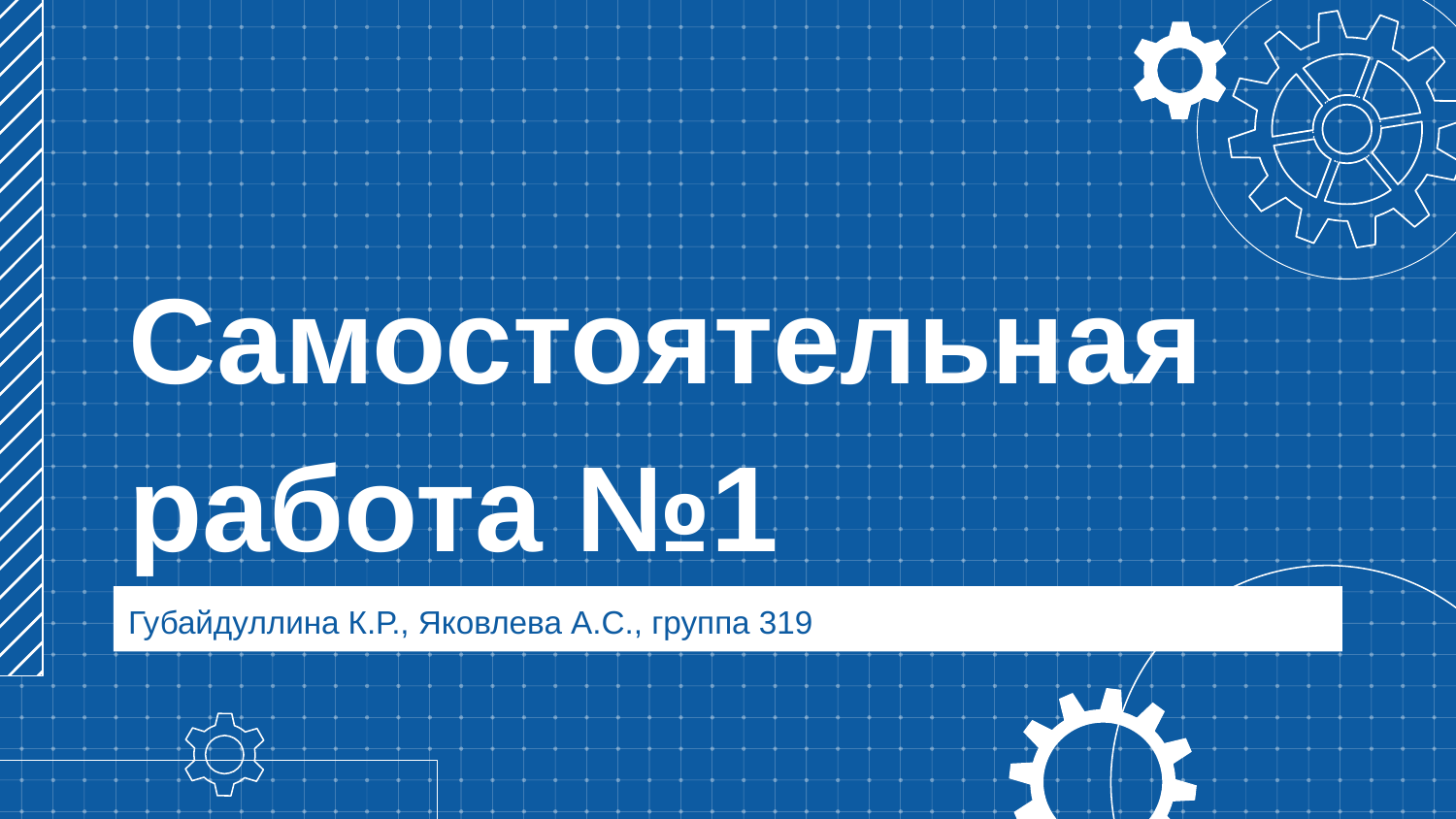

# Самостоятельная работа №1

Губайдуллина К.Р., Яковлева А.С., группа 319